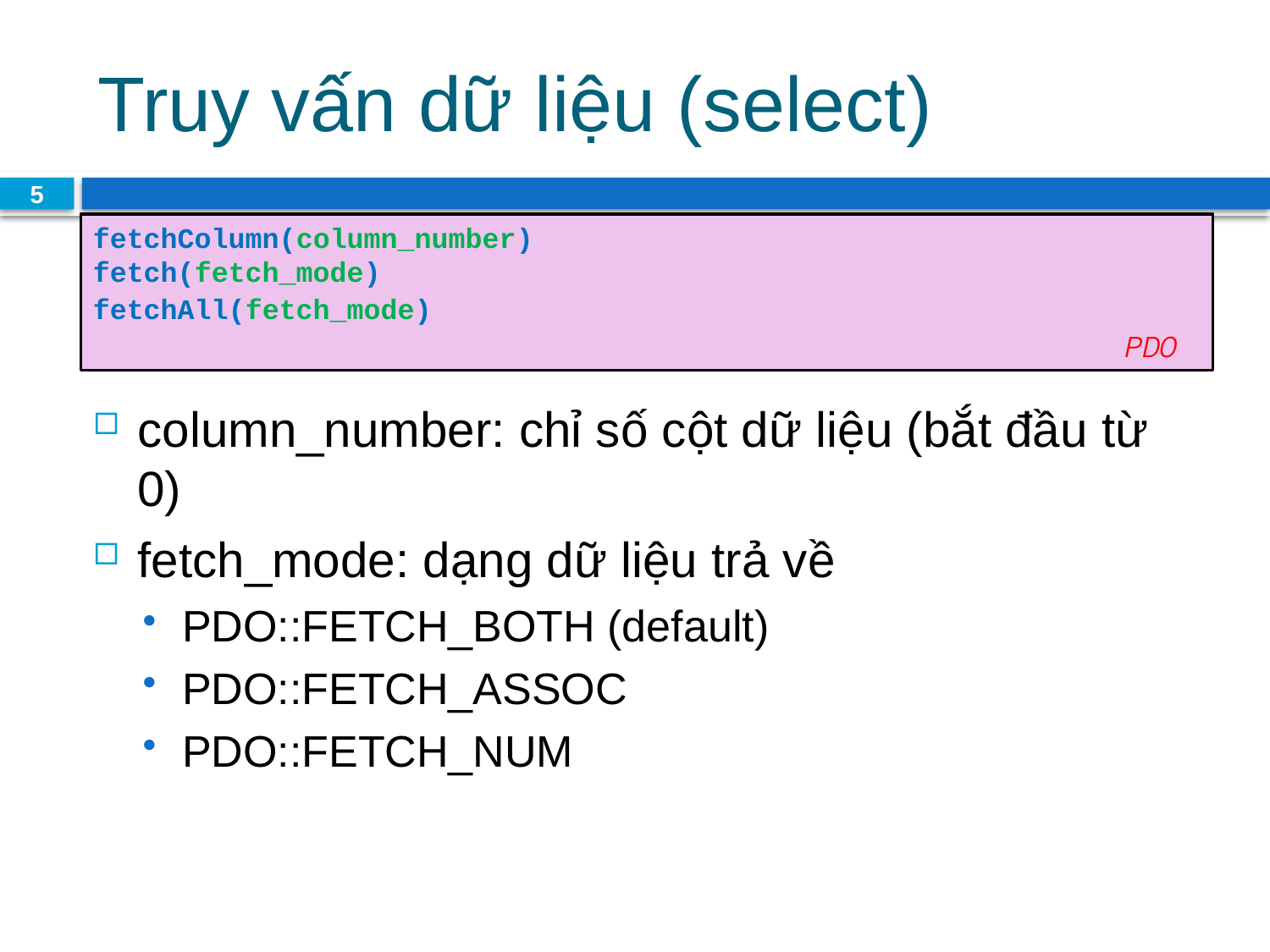

# Truy vấn dữ liệu (select)
5
fetchColumn(column_number)
fetch(fetch_mode)
fetchAll(fetch_mode) 	 	          						    		    			 PDO
column_number: chỉ số cột dữ liệu (bắt đầu từ 0)
fetch_mode: dạng dữ liệu trả về
PDO::FETCH_BOTH (default)
PDO::FETCH_ASSOC
PDO::FETCH_NUM